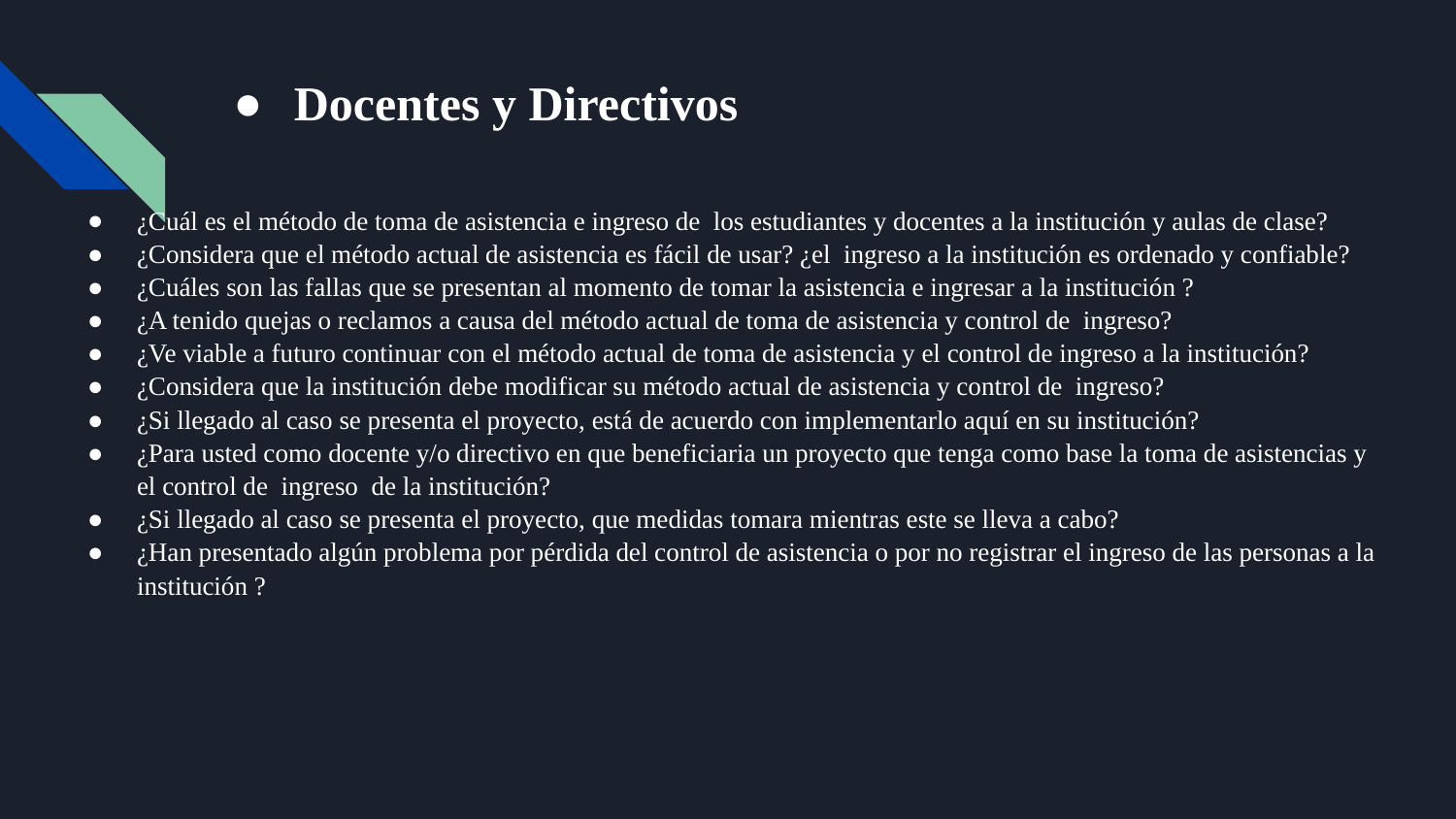

# Docentes y Directivos
¿Cuál es el método de toma de asistencia e ingreso de  los estudiantes y docentes a la institución y aulas de clase?
¿Considera que el método actual de asistencia es fácil de usar? ¿el  ingreso a la institución es ordenado y confiable?
¿Cuáles son las fallas que se presentan al momento de tomar la asistencia e ingresar a la institución ?
¿A tenido quejas o reclamos a causa del método actual de toma de asistencia y control de  ingreso?
¿Ve viable a futuro continuar con el método actual de toma de asistencia y el control de ingreso a la institución?
¿Considera que la institución debe modificar su método actual de asistencia y control de  ingreso?
¿Si llegado al caso se presenta el proyecto, está de acuerdo con implementarlo aquí en su institución?
¿Para usted como docente y/o directivo en que beneficiaria un proyecto que tenga como base la toma de asistencias y el control de  ingreso  de la institución?
¿Si llegado al caso se presenta el proyecto, que medidas tomara mientras este se lleva a cabo?
¿Han presentado algún problema por pérdida del control de asistencia o por no registrar el ingreso de las personas a la institución ?